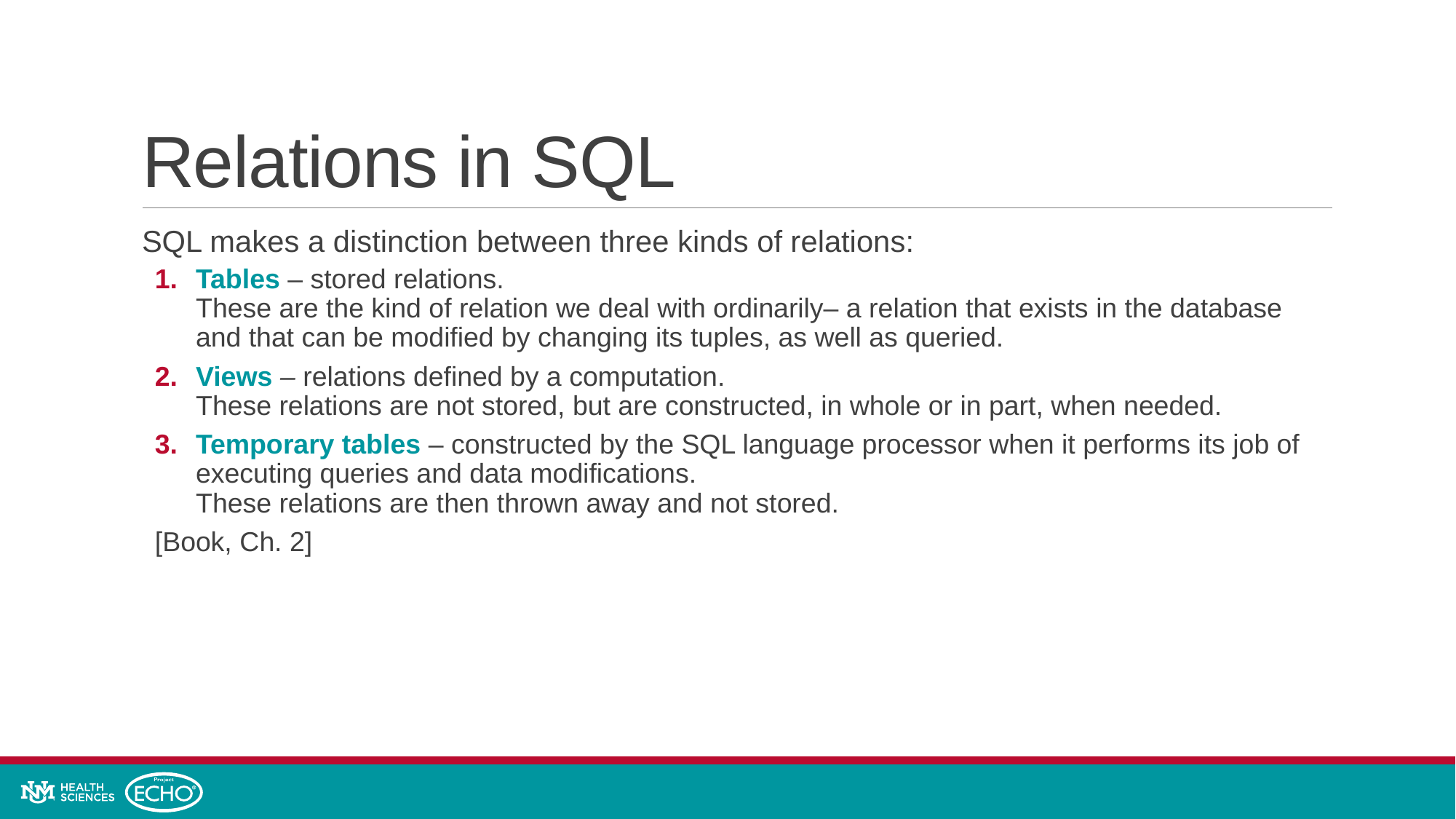

# Relations in SQL
SQL makes a distinction between three kinds of relations:
Tables – stored relations.
These are the kind of relation we deal with ordinarily– a relation that exists in the database and that can be modified by changing its tuples, as well as queried.
Views – relations defined by a computation.
These relations are not stored, but are constructed, in whole or in part, when needed.
Temporary tables – constructed by the SQL language processor when it performs its job of executing queries and data modifications.
These relations are then thrown away and not stored.
[Book, Ch. 2]